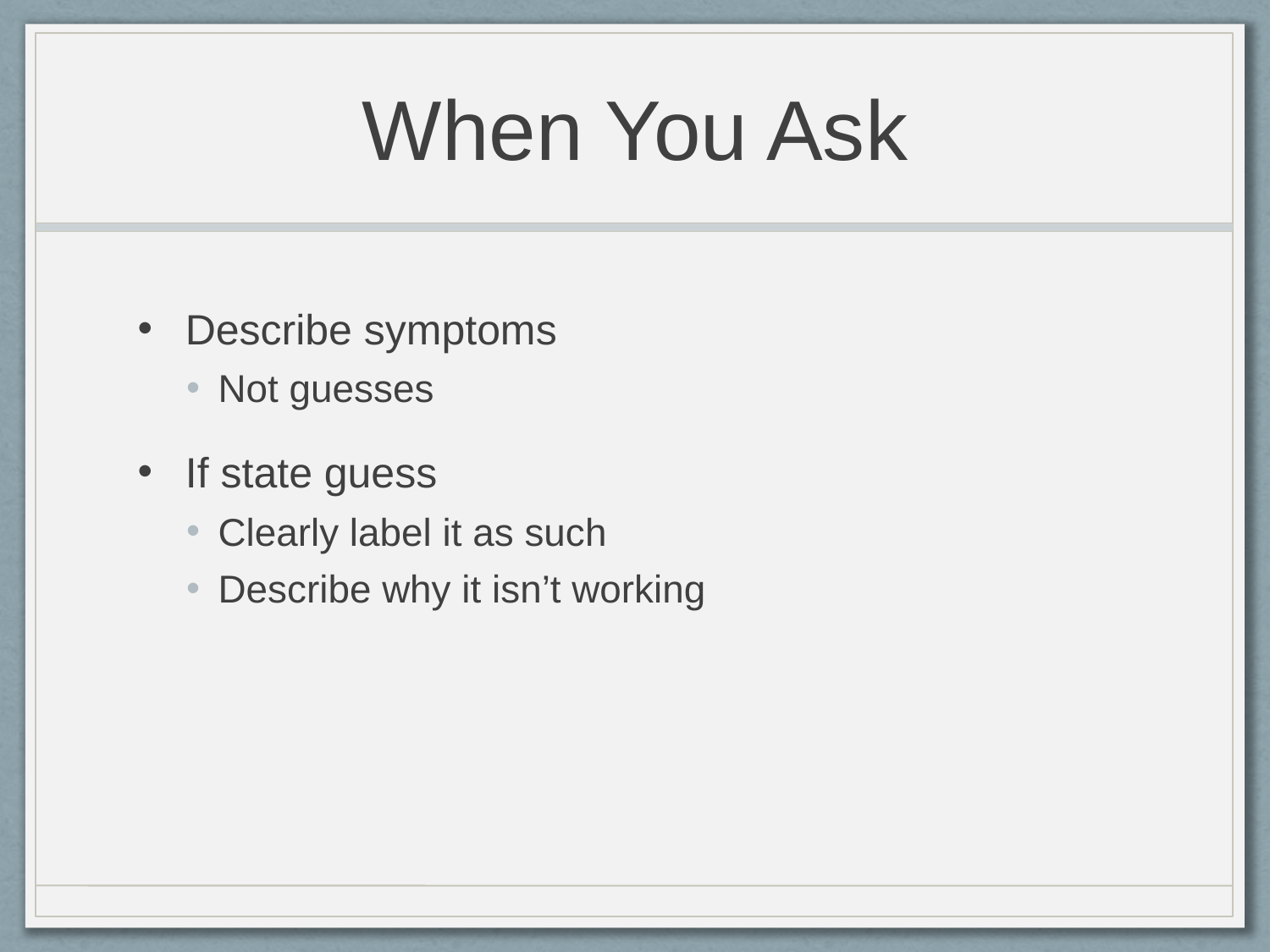

# When You Ask
Describe symptoms
Not guesses
If state guess
Clearly label it as such
Describe why it isn’t working